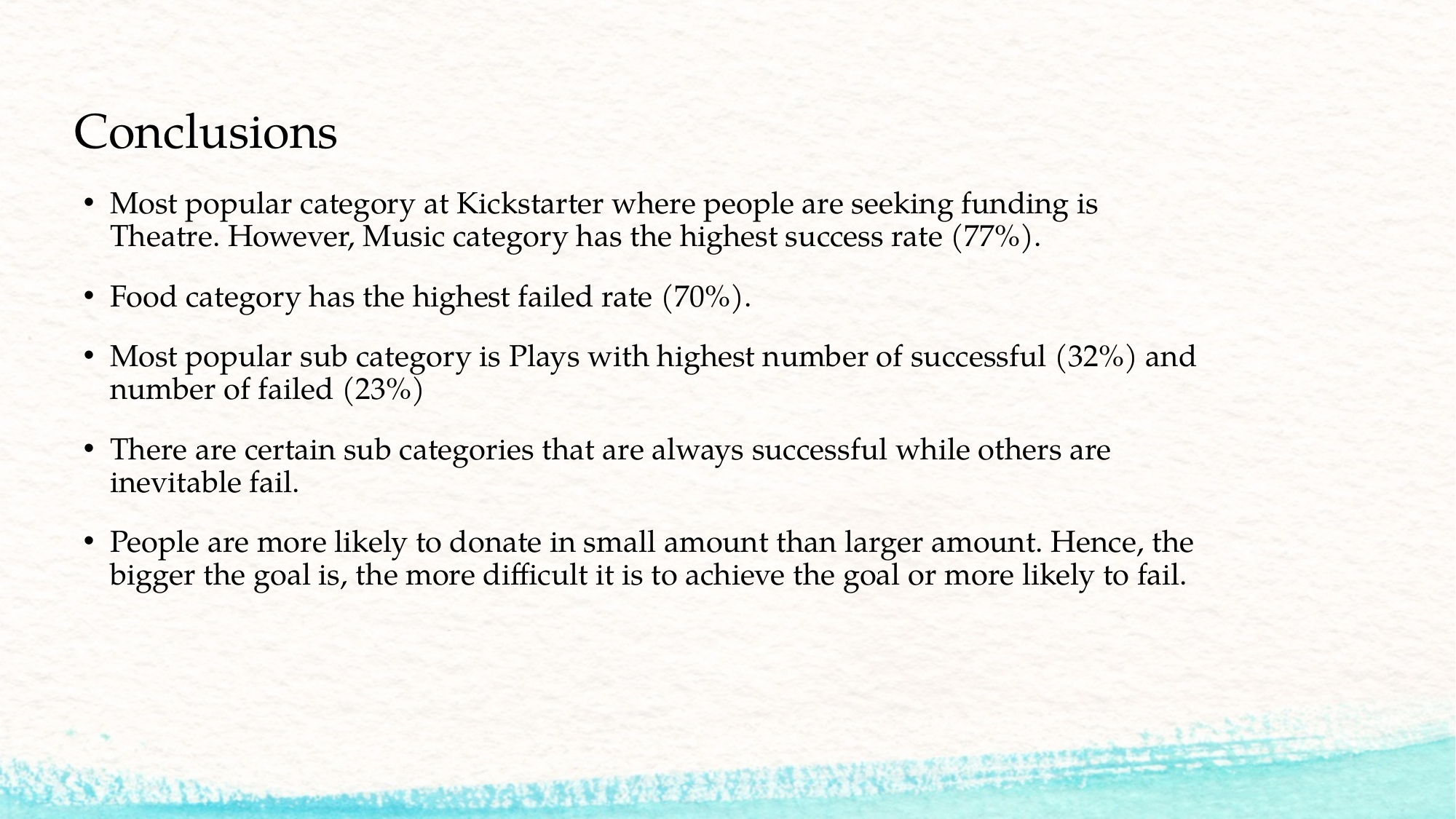

# Conclusions
Most popular category at Kickstarter where people are seeking funding is Theatre. However, Music category has the highest success rate (77%).
Food category has the highest failed rate (70%).
Most popular sub category is Plays with highest number of successful (32%) and number of failed (23%)
There are certain sub categories that are always successful while others are inevitable fail.
People are more likely to donate in small amount than larger amount. Hence, the bigger the goal is, the more difficult it is to achieve the goal or more likely to fail.